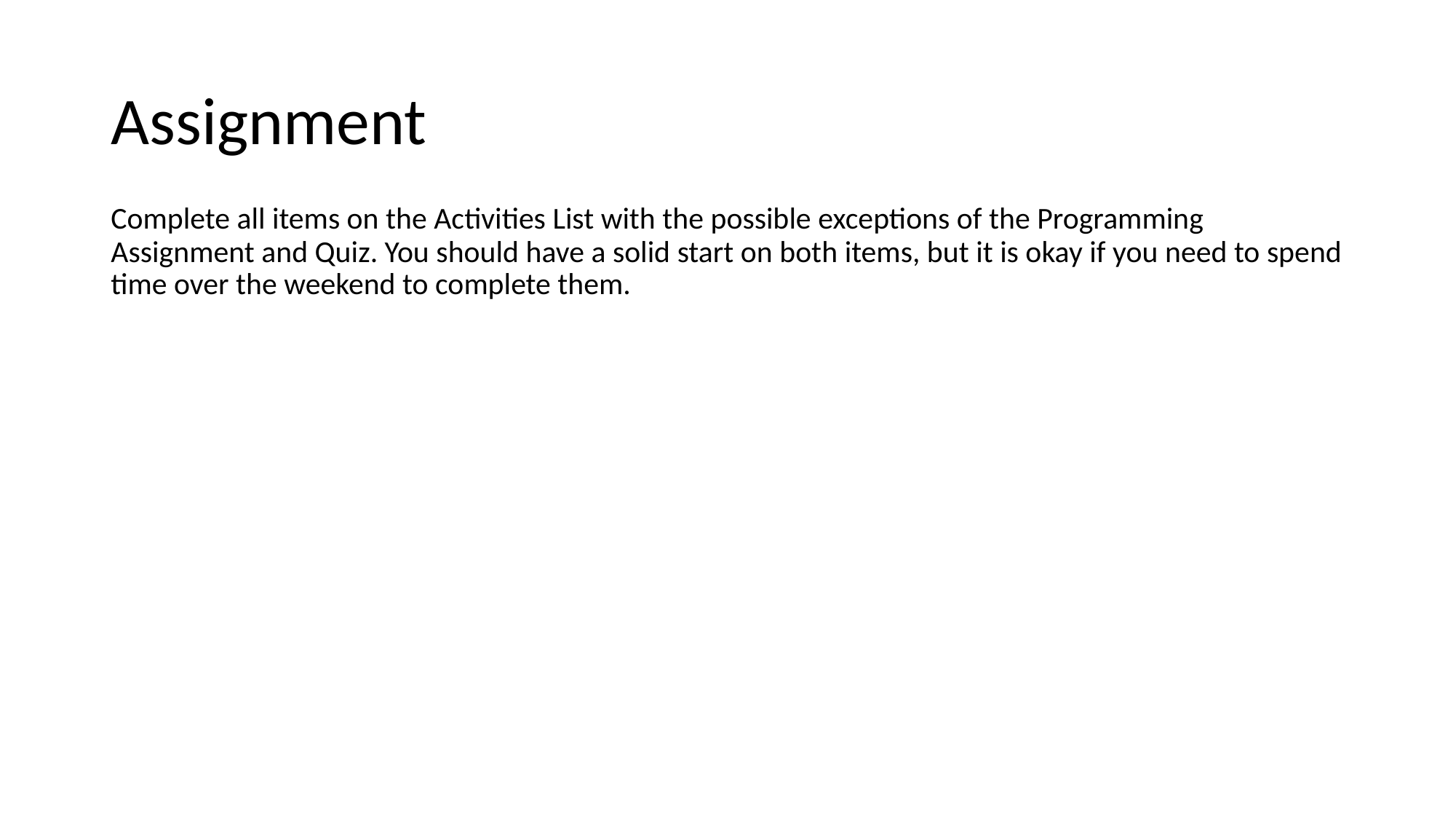

# Assignment
Complete all items on the Activities List with the possible exceptions of the Programming Assignment and Quiz. You should have a solid start on both items, but it is okay if you need to spend time over the weekend to complete them.